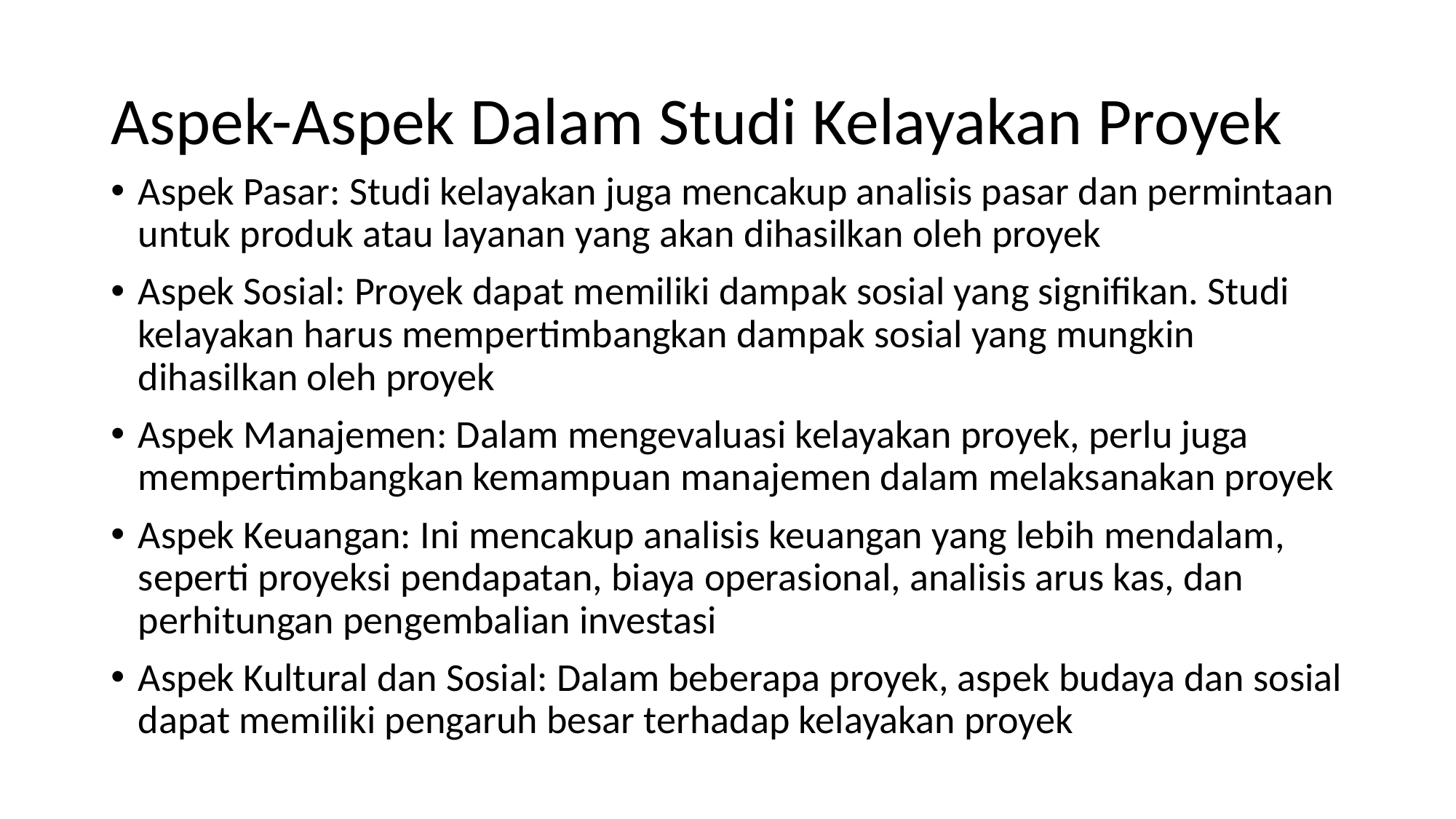

# Aspek-Aspek Dalam Studi Kelayakan Proyek
Aspek Pasar: Studi kelayakan juga mencakup analisis pasar dan permintaan untuk produk atau layanan yang akan dihasilkan oleh proyek
Aspek Sosial: Proyek dapat memiliki dampak sosial yang signifikan. Studi kelayakan harus mempertimbangkan dampak sosial yang mungkin dihasilkan oleh proyek
Aspek Manajemen: Dalam mengevaluasi kelayakan proyek, perlu juga mempertimbangkan kemampuan manajemen dalam melaksanakan proyek
Aspek Keuangan: Ini mencakup analisis keuangan yang lebih mendalam, seperti proyeksi pendapatan, biaya operasional, analisis arus kas, dan perhitungan pengembalian investasi
Aspek Kultural dan Sosial: Dalam beberapa proyek, aspek budaya dan sosial dapat memiliki pengaruh besar terhadap kelayakan proyek